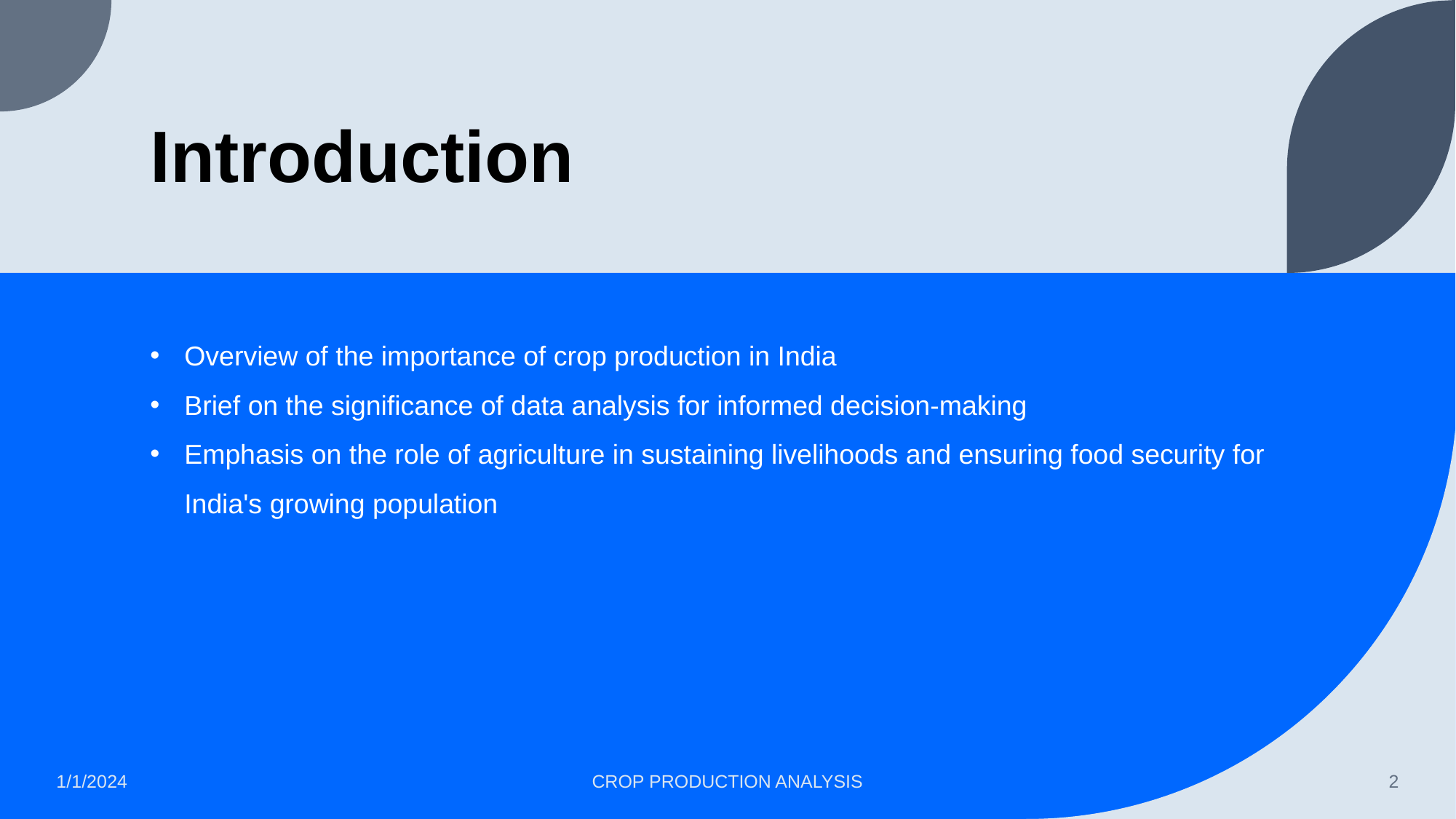

# Introduction
Overview of the importance of crop production in India
Brief on the significance of data analysis for informed decision-making
Emphasis on the role of agriculture in sustaining livelihoods and ensuring food security for India's growing population
1/1/2024
CROP PRODUCTION ANALYSIS
2